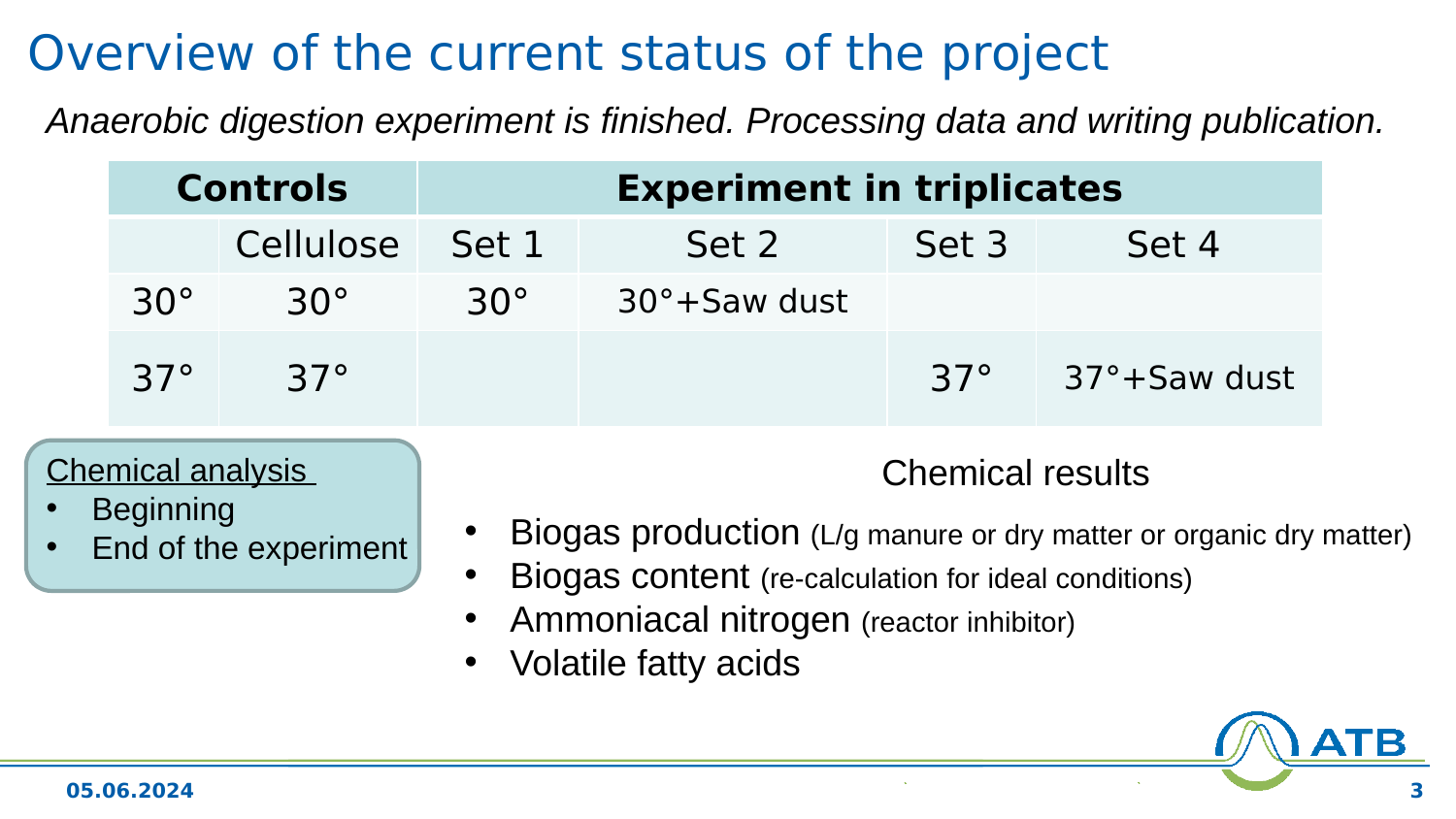

# Overview of the current status of the project
Anaerobic digestion experiment is finished. Processing data and writing publication.
| Controls |  | Experiment in triplicates |  |  |  |
| --- | --- | --- | --- | --- | --- |
|  | Cellulose | Set 1 | Set 2 | Set 3 | Set 4 |
| 30° | 30° | 30° | 30°+Saw dust |  |  |
| 37° | 37° |  |  | 37° | 37°+Saw dust |

Chemical analysis
Beginning
End of the experiment
Chemical results
Biogas production (L/g manure or dry matter or organic dry matter)
Biogas content (re-calculation for ideal conditions)
Ammoniacal nitrogen (reactor inhibitor)
Volatile fatty acids
05.06.2024
3